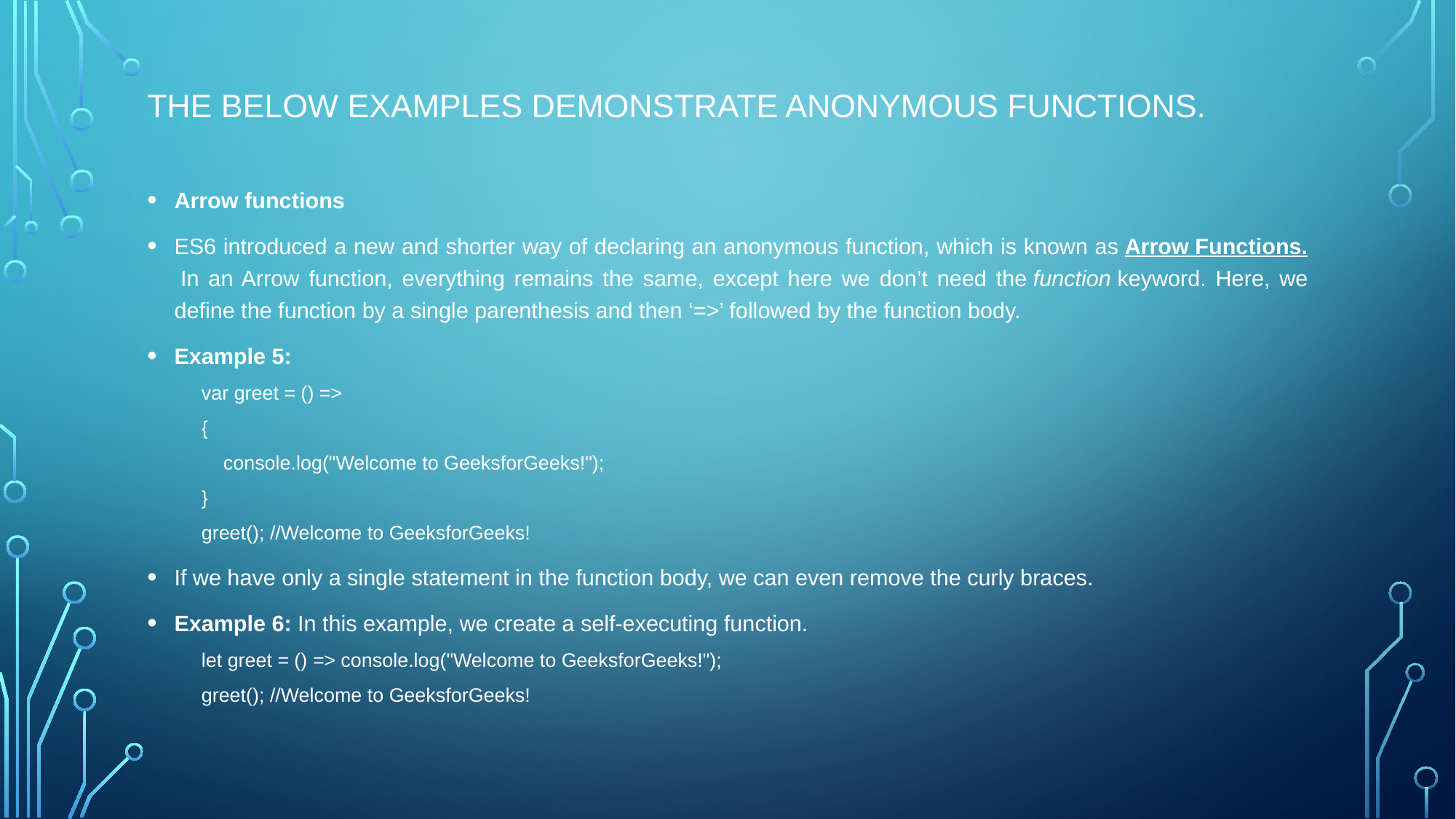

# The below examples demonstrate anonymous functions.
Arrow functions
ES6 introduced a new and shorter way of declaring an anonymous function, which is known as Arrow Functions. In an Arrow function, everything remains the same, except here we don’t need the function keyword. Here, we define the function by a single parenthesis and then ‘=>’ followed by the function body.
Example 5:
var greet = () =>
{
    console.log("Welcome to GeeksforGeeks!");
}
greet(); //Welcome to GeeksforGeeks!
If we have only a single statement in the function body, we can even remove the curly braces.
Example 6: In this example, we create a self-executing function.
let greet = () => console.log("Welcome to GeeksforGeeks!");
greet(); //Welcome to GeeksforGeeks!